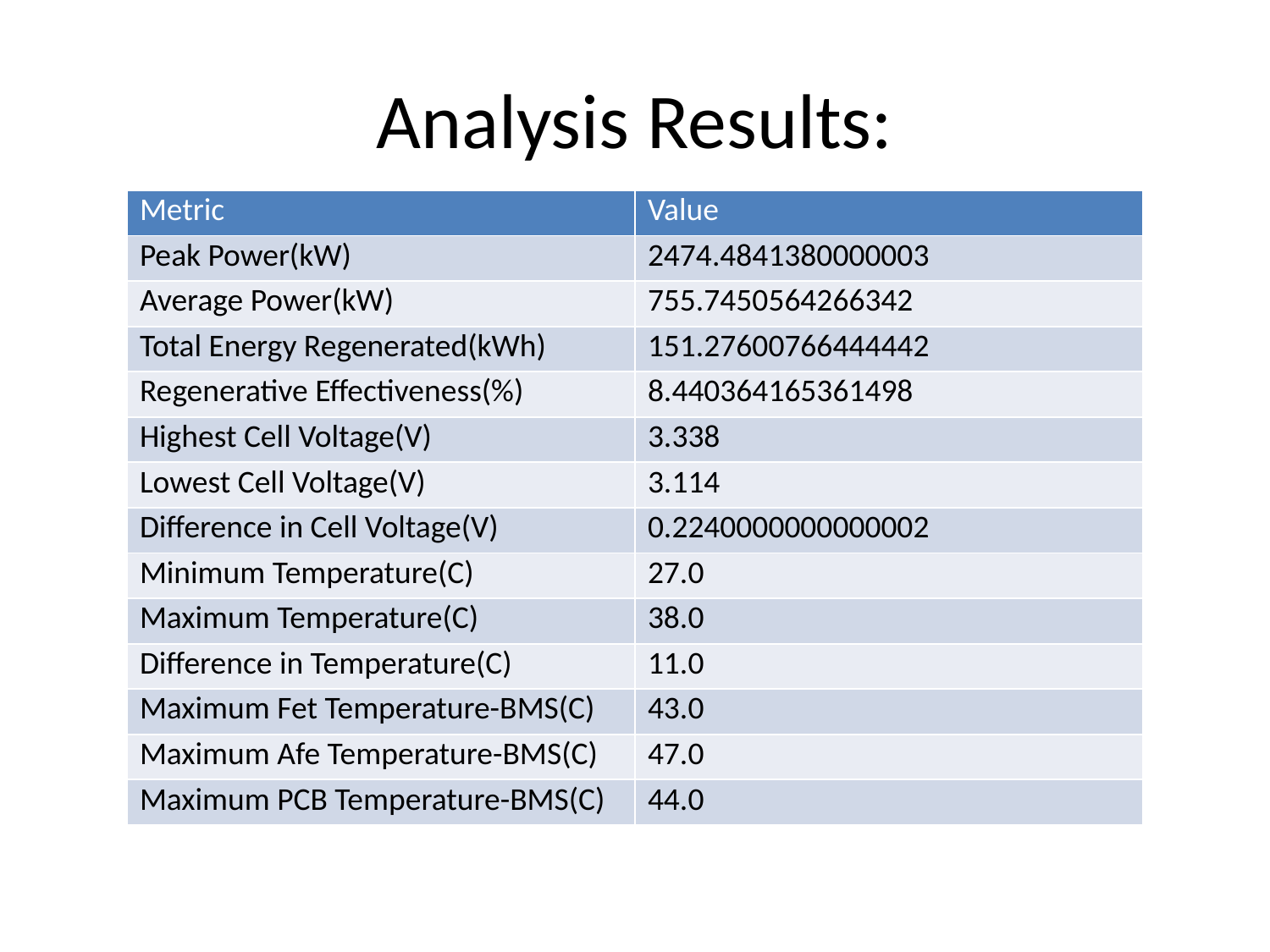

# Analysis Results:
| Metric | Value |
| --- | --- |
| Peak Power(kW) | 2474.4841380000003 |
| Average Power(kW) | 755.7450564266342 |
| Total Energy Regenerated(kWh) | 151.27600766444442 |
| Regenerative Effectiveness(%) | 8.440364165361498 |
| Highest Cell Voltage(V) | 3.338 |
| Lowest Cell Voltage(V) | 3.114 |
| Difference in Cell Voltage(V) | 0.2240000000000002 |
| Minimum Temperature(C) | 27.0 |
| Maximum Temperature(C) | 38.0 |
| Difference in Temperature(C) | 11.0 |
| Maximum Fet Temperature-BMS(C) | 43.0 |
| Maximum Afe Temperature-BMS(C) | 47.0 |
| Maximum PCB Temperature-BMS(C) | 44.0 |